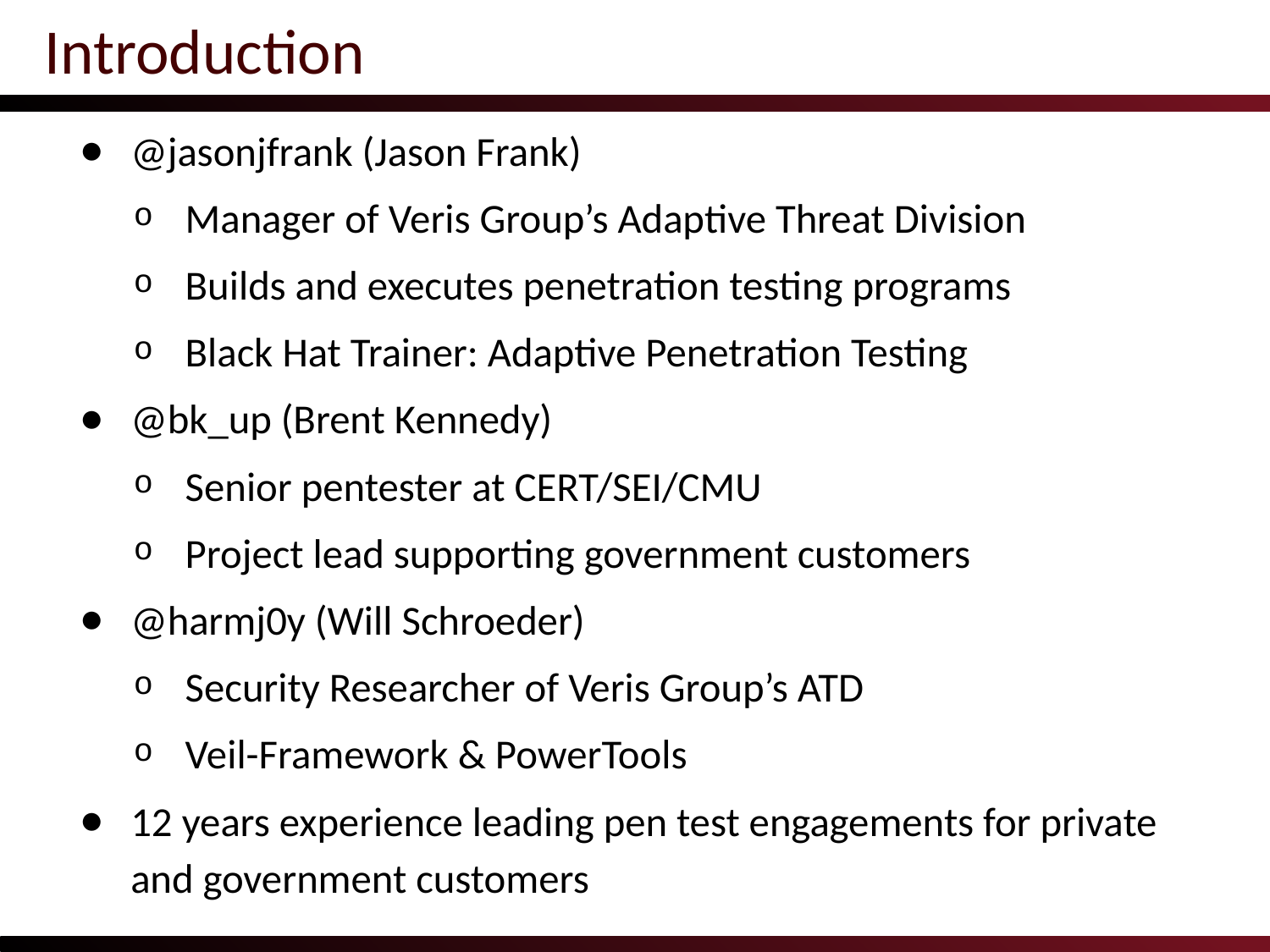

# Introduction
@jasonjfrank (Jason Frank)
Manager of Veris Group’s Adaptive Threat Division
Builds and executes penetration testing programs
Black Hat Trainer: Adaptive Penetration Testing
@bk_up (Brent Kennedy)
Senior pentester at CERT/SEI/CMU
Project lead supporting government customers
@harmj0y (Will Schroeder)
Security Researcher of Veris Group’s ATD
Veil-Framework & PowerTools
12 years experience leading pen test engagements for private and government customers